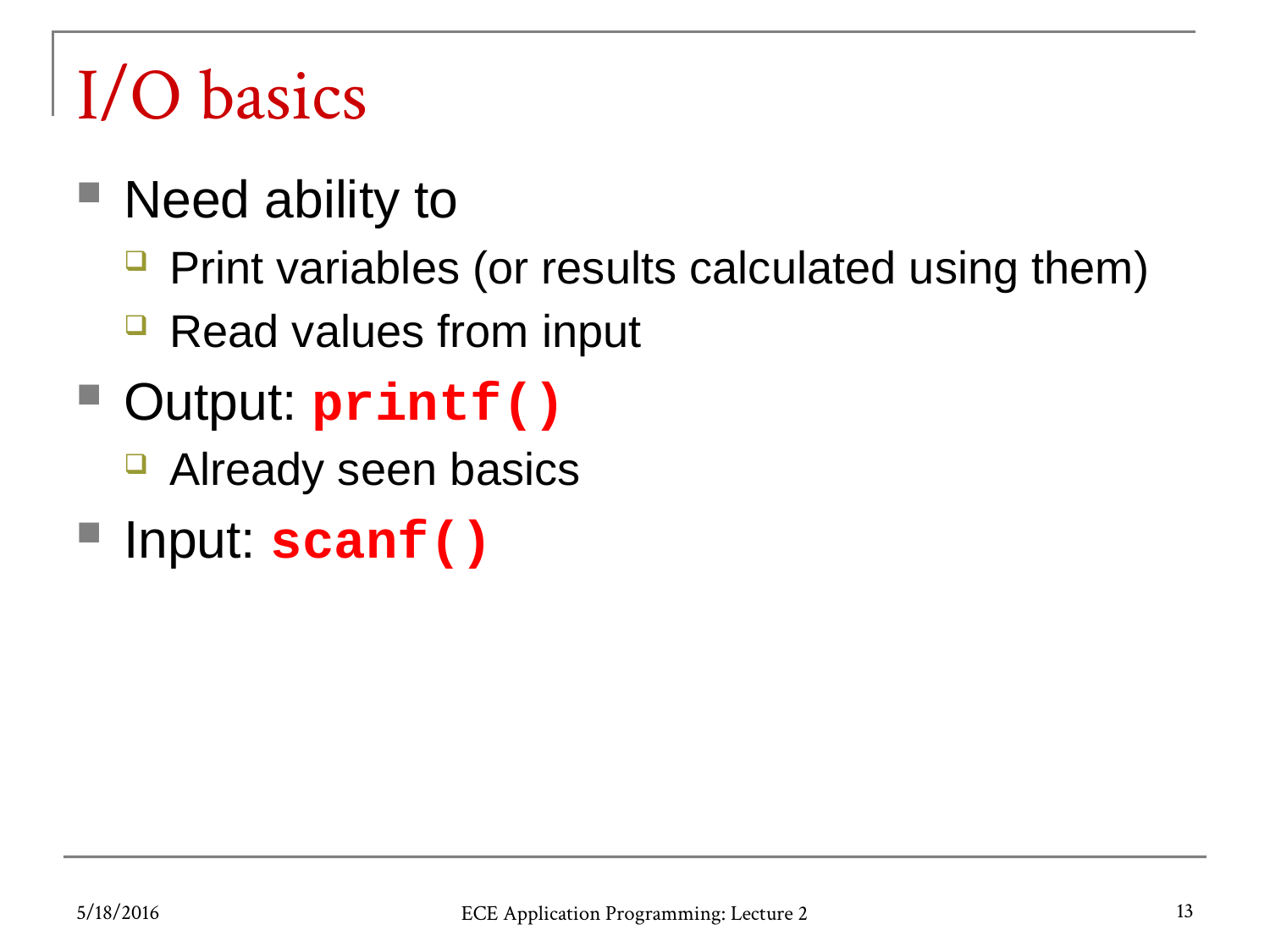

# I/O basics
Need ability to
Print variables (or results calculated using them)
Read values from input
Output: printf()
Already seen basics
Input: scanf()
5/18/2016
13
ECE Application Programming: Lecture 2